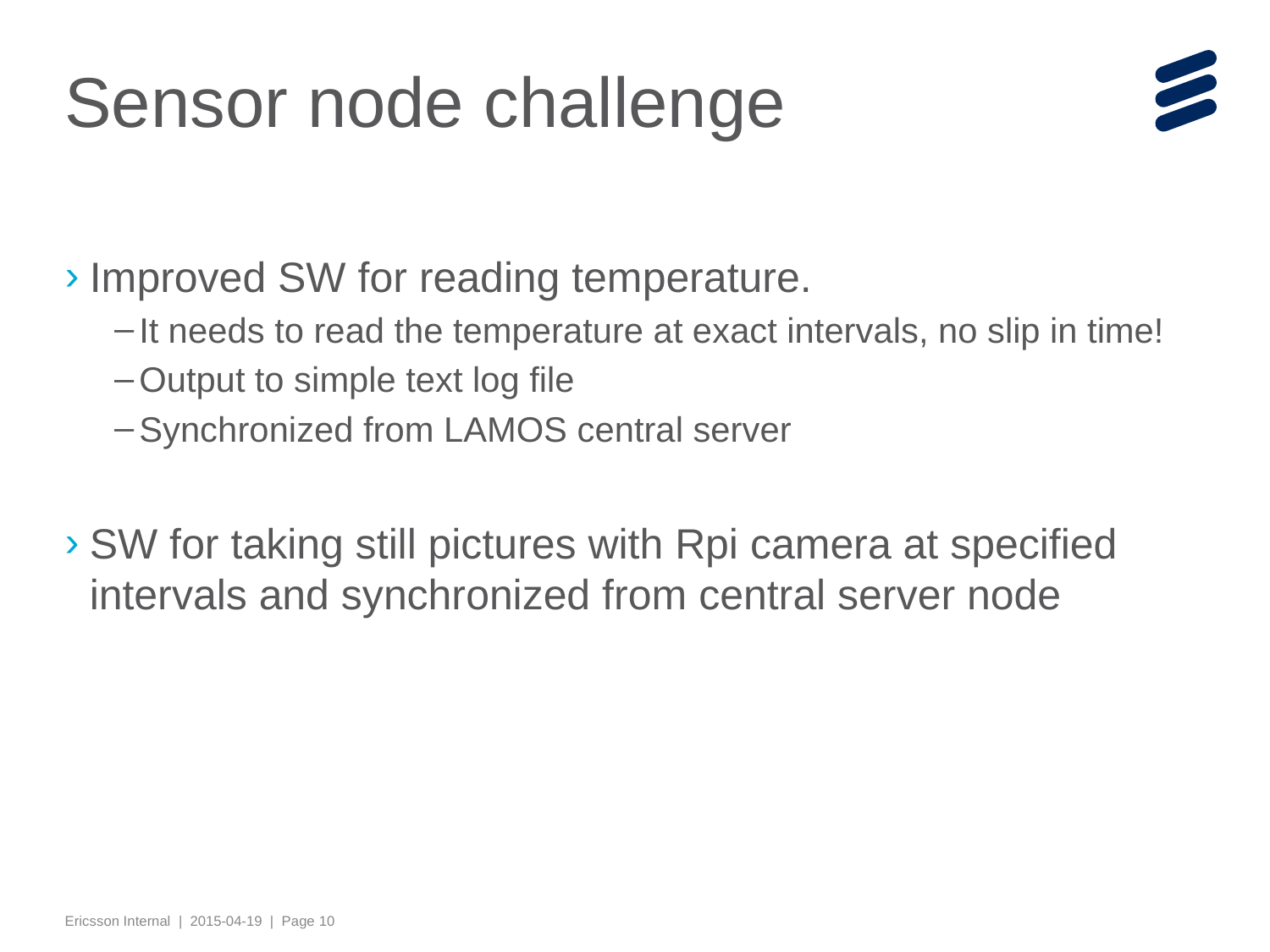

# Sensor node challenge
Improved SW for reading temperature.
It needs to read the temperature at exact intervals, no slip in time!
Output to simple text log file
Synchronized from LAMOS central server

SW for taking still pictures with Rpi camera at specified intervals and synchronized from central server node